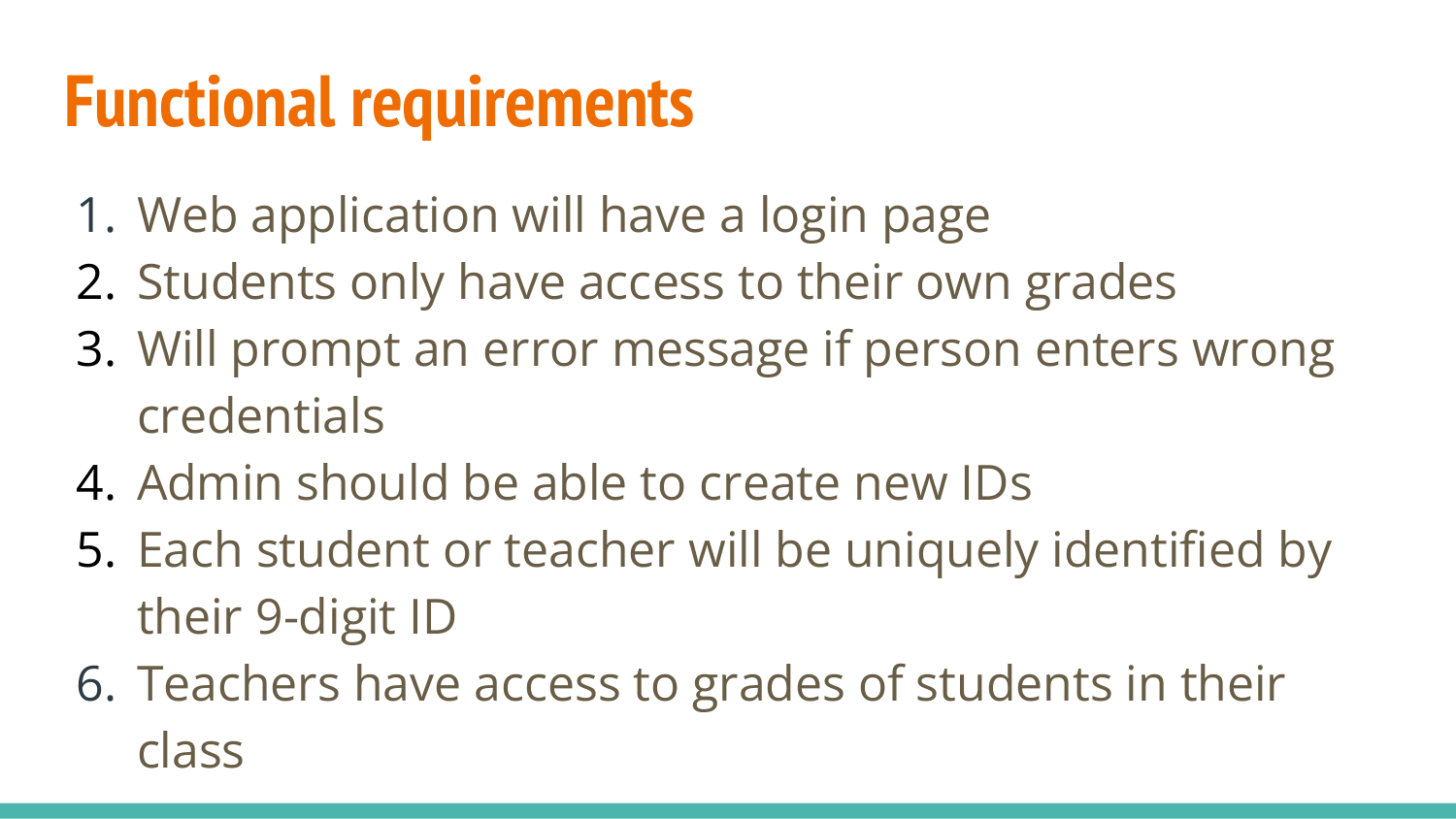

# Functional requirements
Web application will have a login page
Students only have access to their own grades
Will prompt an error message if person enters wrong credentials
Admin should be able to create new IDs
Each student or teacher will be uniquely identified by their 9-digit ID
Teachers have access to grades of students in their class